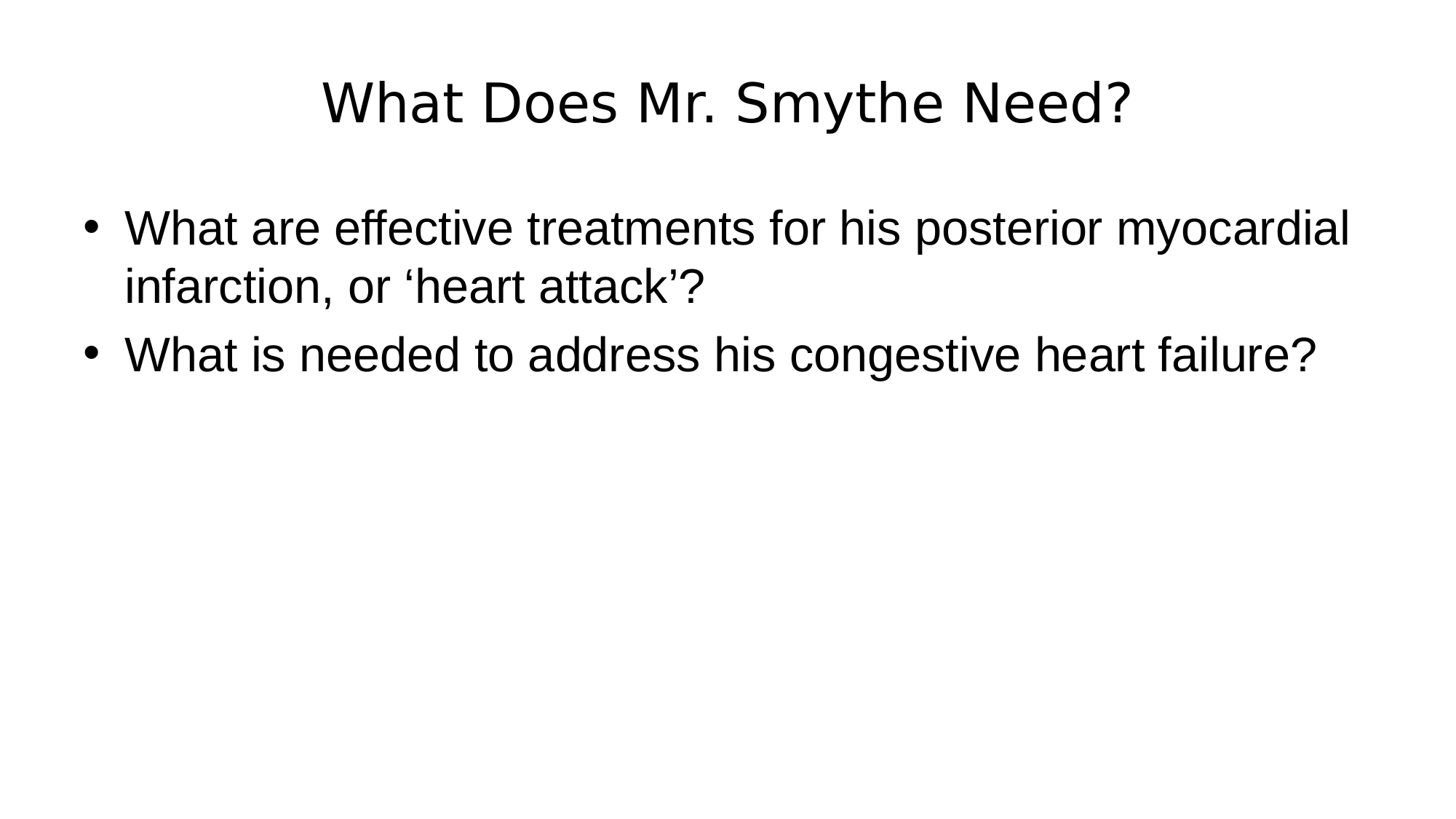

# What Does Mr. Smythe Need?
What are effective treatments for his posterior myocardial infarction, or ‘heart attack’?
What is needed to address his congestive heart failure?